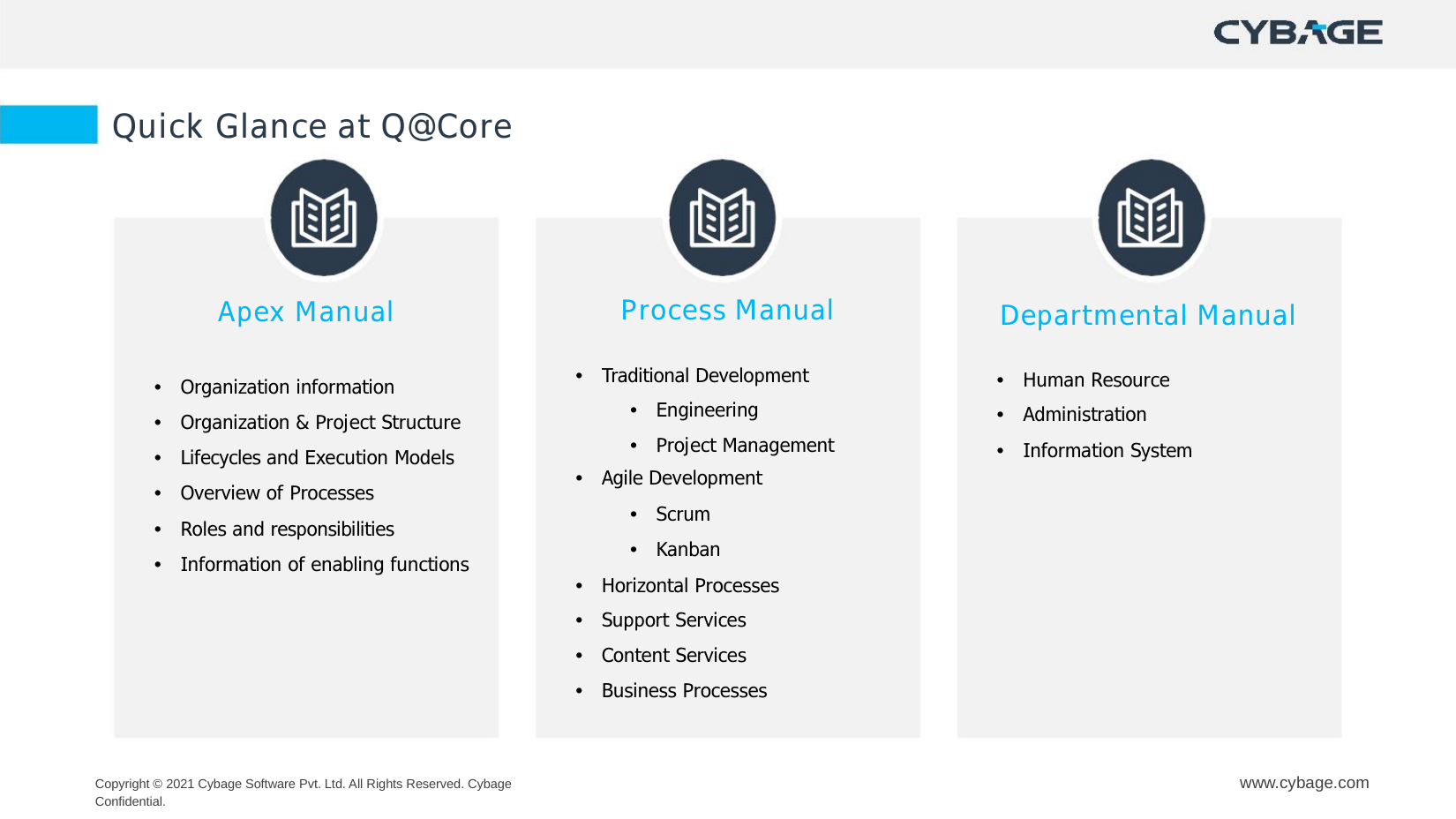

Quick Glance at Q@Core
Process Manual
Apex Manual
Departmental Manual
• Traditional Development
• Engineering
• Human Resource
• Administration
• Organization information
• Organization & Project Structure
• Lifecycles and Execution Models
• Overview of Processes
• Project Management
• Agile Development
• Scrum
• Information System
• Roles and responsibilities
• Kanban
• Information of enabling functions
• Horizontal Processes
• Support Services
• Content Services
• Business Processes
www.cybage.com
Copyright © 2021 Cybage Software Pvt. Ltd. All Rights Reserved. Cybage Confidential.